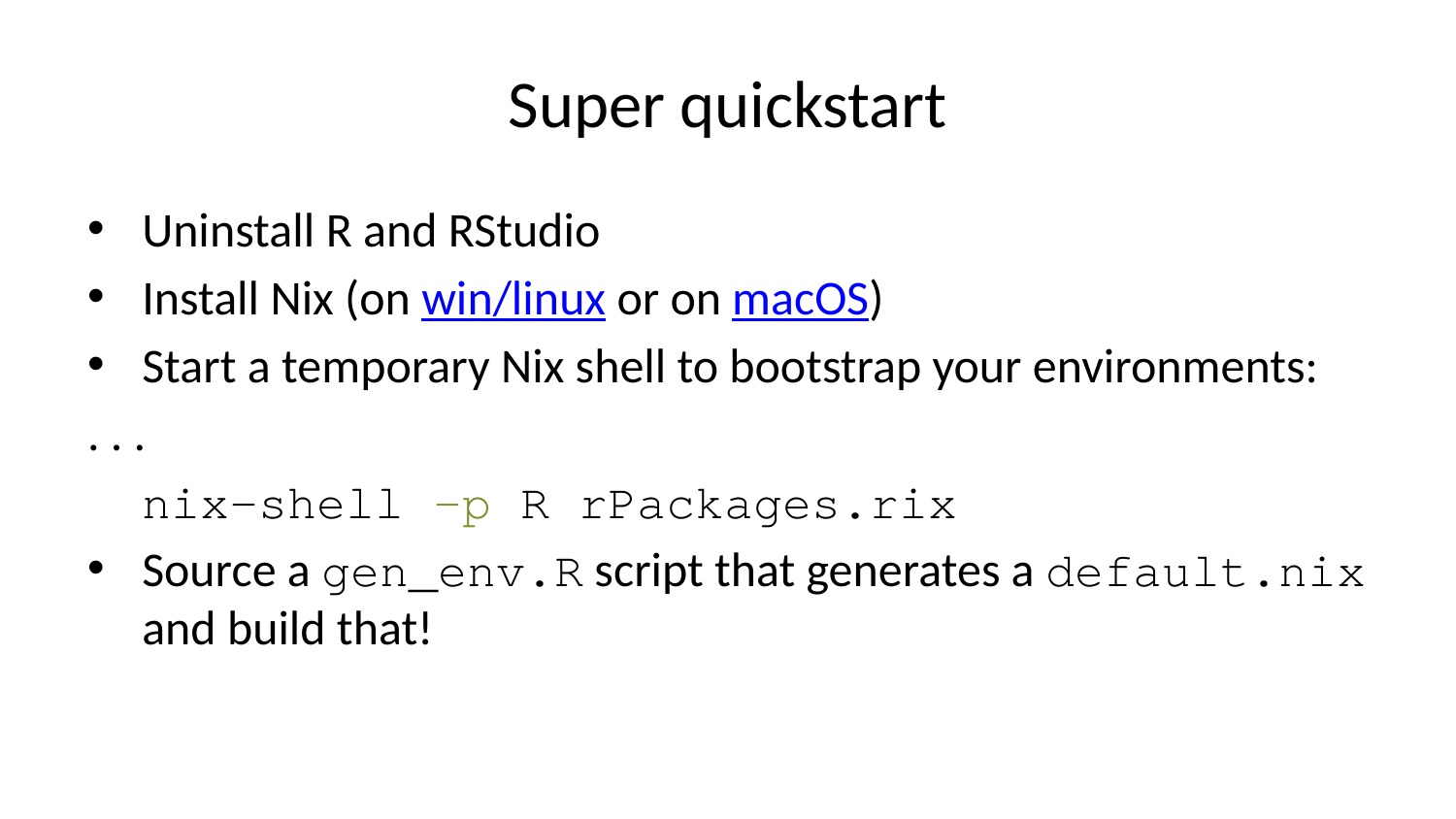

# Super quickstart
Uninstall R and RStudio
Install Nix (on win/linux or on macOS)
Start a temporary Nix shell to bootstrap your environments:
. . .
nix-shell -p R rPackages.rix
Source a gen_env.R script that generates a default.nix and build that!